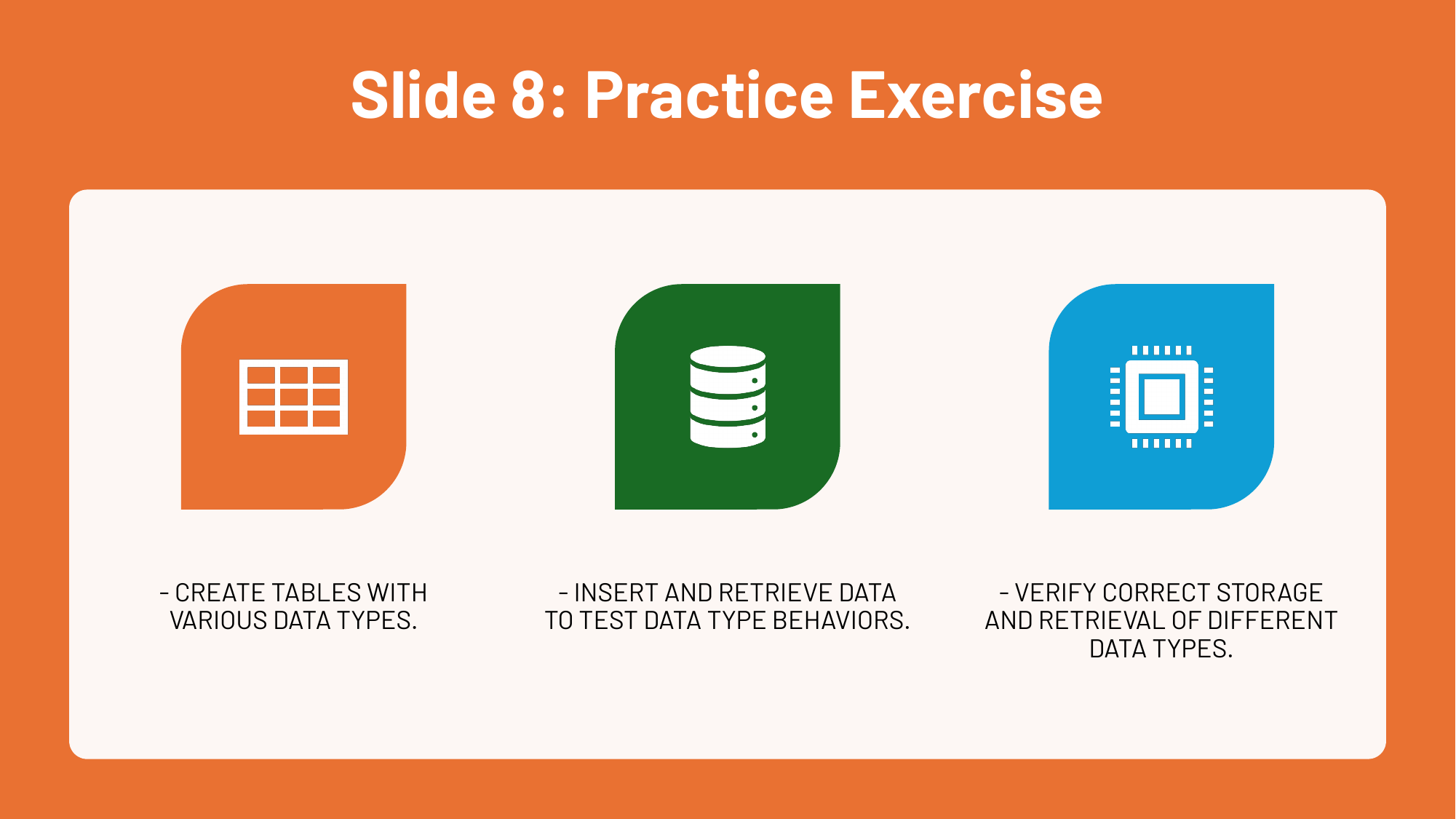

# Slide 8: Practice Exercise

- Create tables with various data types.
- Insert and retrieve data to test data type behaviors.
- Verify correct storage and retrieval of different data types.